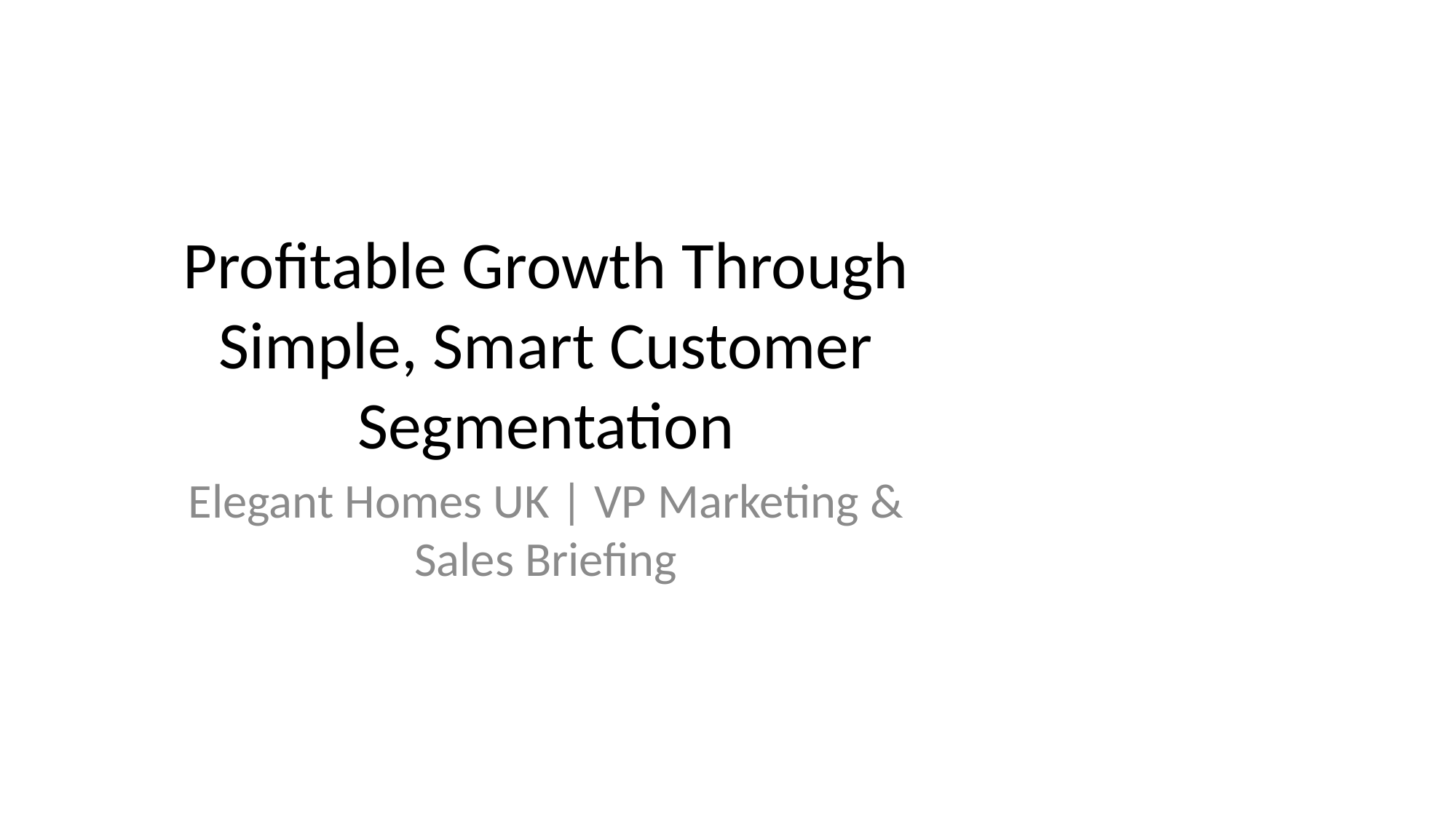

# Profitable Growth Through Simple, Smart Customer Segmentation
Elegant Homes UK | VP Marketing & Sales Briefing